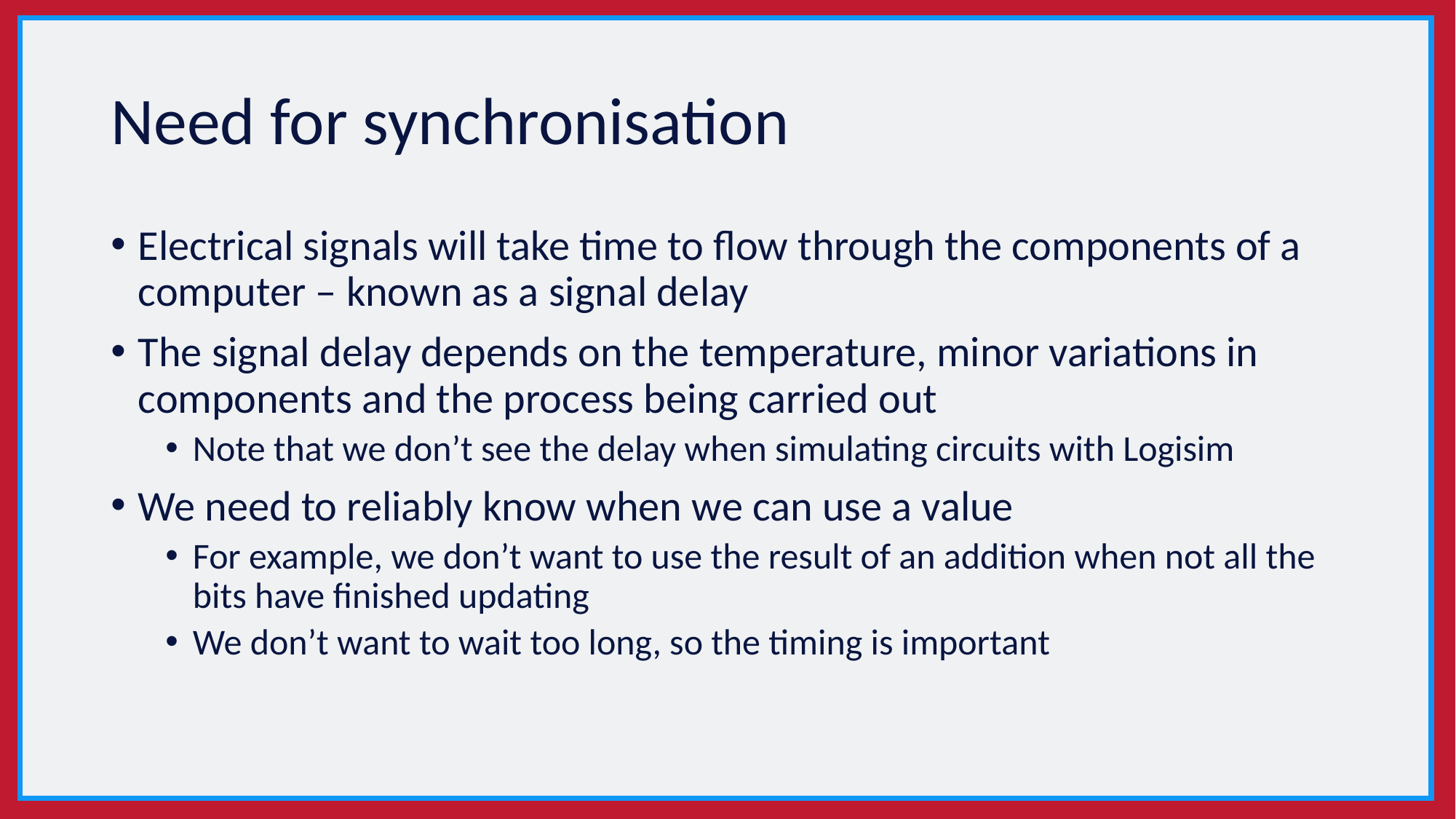

# Need for synchronisation
Electrical signals will take time to flow through the components of a computer – known as a signal delay
The signal delay depends on the temperature, minor variations in components and the process being carried out
Note that we don’t see the delay when simulating circuits with Logisim
We need to reliably know when we can use a value
For example, we don’t want to use the result of an addition when not all the bits have finished updating
We don’t want to wait too long, so the timing is important